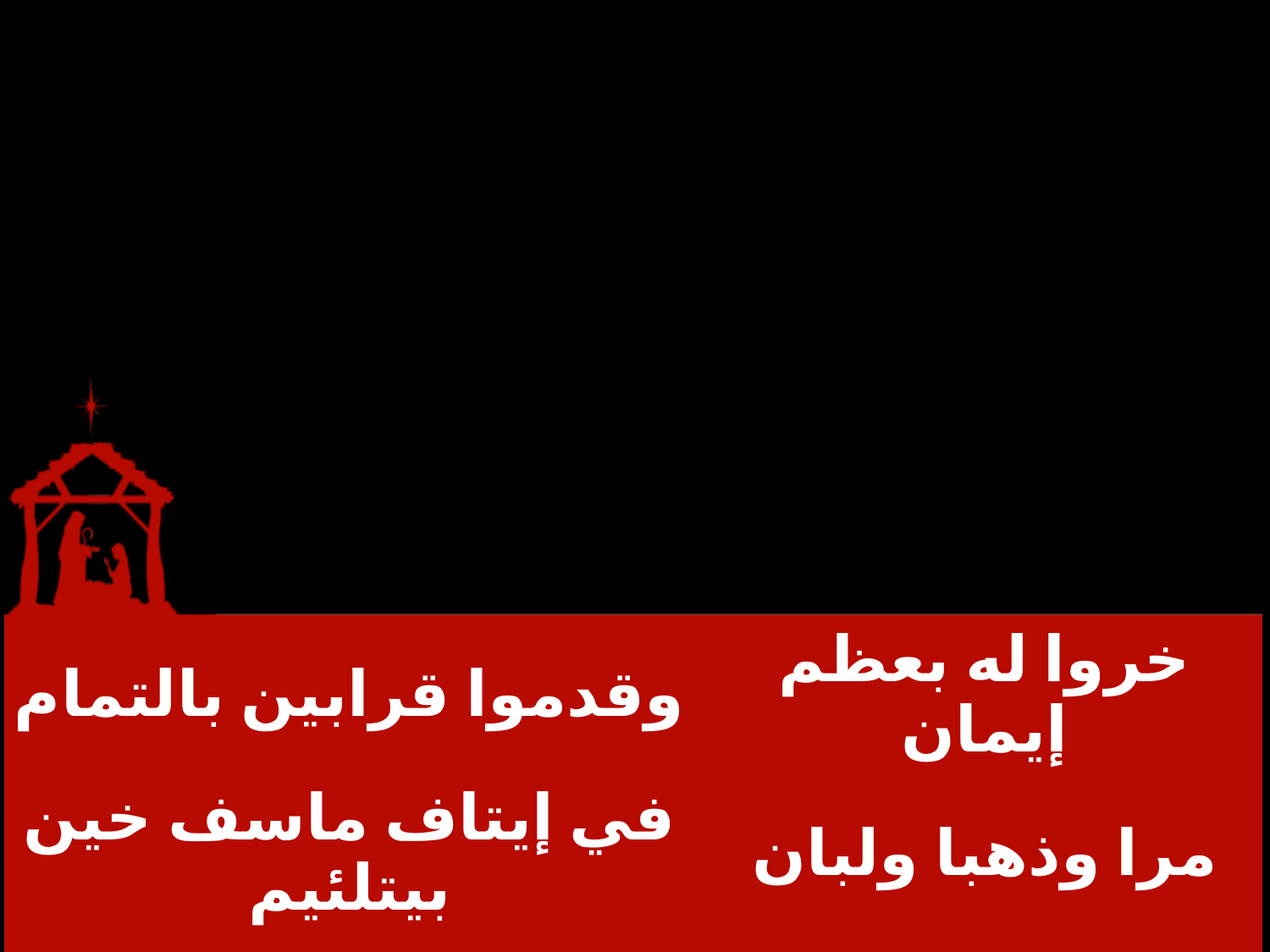

| وقدموا قرابين بالتمام | خروا له بعظم إيمان |
| --- | --- |
| في إيتاف ماسف خين بيتلئيم | مرا وذهبا ولبان |